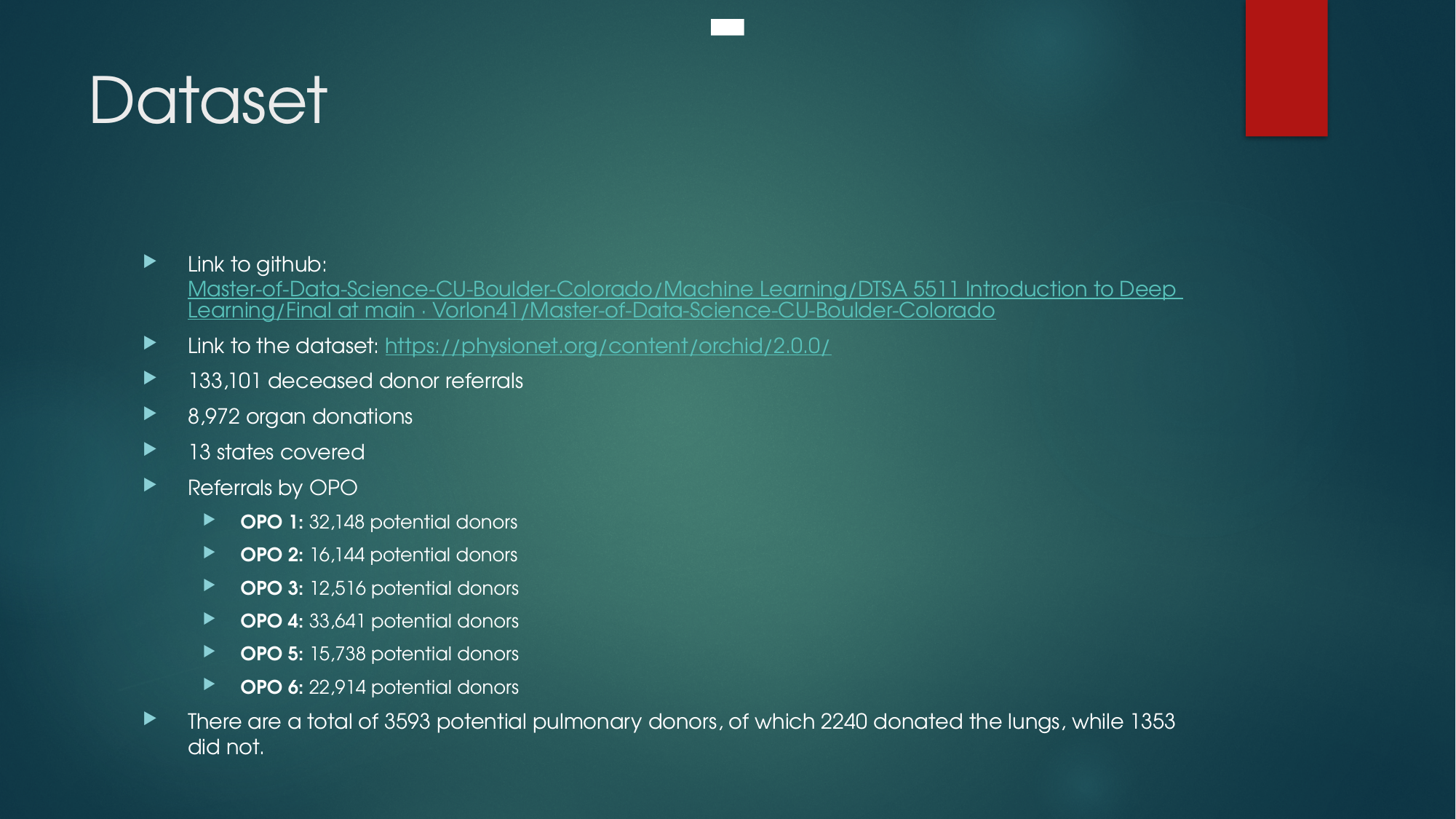

3593
# Dataset
Link to github: Master-of-Data-Science-CU-Boulder-Colorado/Machine Learning/DTSA 5511 Introduction to Deep Learning/Final at main · Vorlon41/Master-of-Data-Science-CU-Boulder-Colorado
Link to the dataset: https://physionet.org/content/orchid/2.0.0/
133,101 deceased donor referrals
8,972 organ donations
13 states covered
Referrals by OPO
OPO 1: 32,148 potential donors
OPO 2: 16,144 potential donors
OPO 3: 12,516 potential donors
OPO 4: 33,641 potential donors
OPO 5: 15,738 potential donors
OPO 6: 22,914 potential donors
There are a total of 3593 potential pulmonary donors, of which 2240 donated the lungs, while 1353 did not.